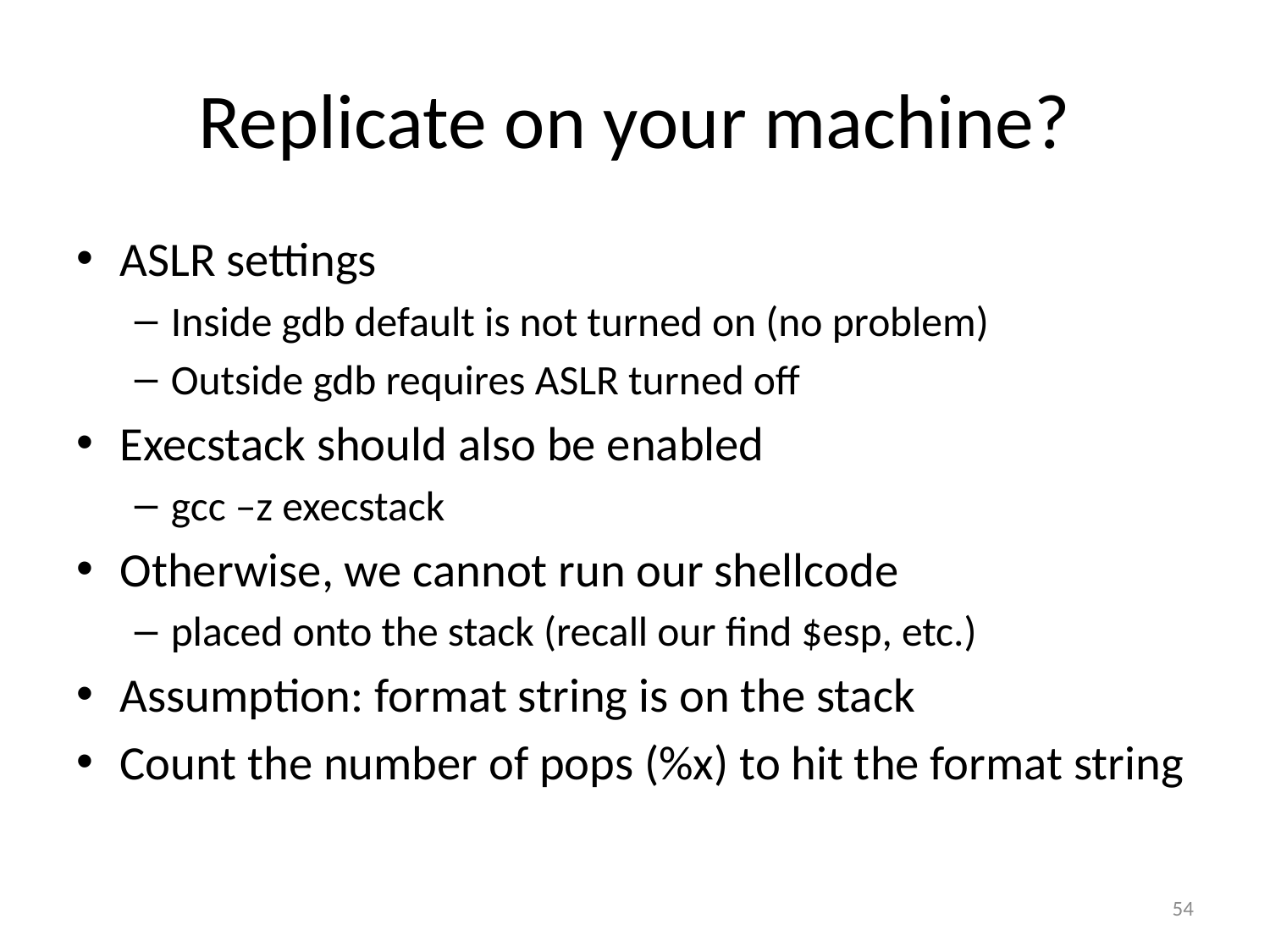

# Replicate on your machine?
ASLR settings
Inside gdb default is not turned on (no problem)
Outside gdb requires ASLR turned off
Execstack should also be enabled
gcc –z execstack
Otherwise, we cannot run our shellcode
placed onto the stack (recall our find $esp, etc.)
Assumption: format string is on the stack
Count the number of pops (%x) to hit the format string
54